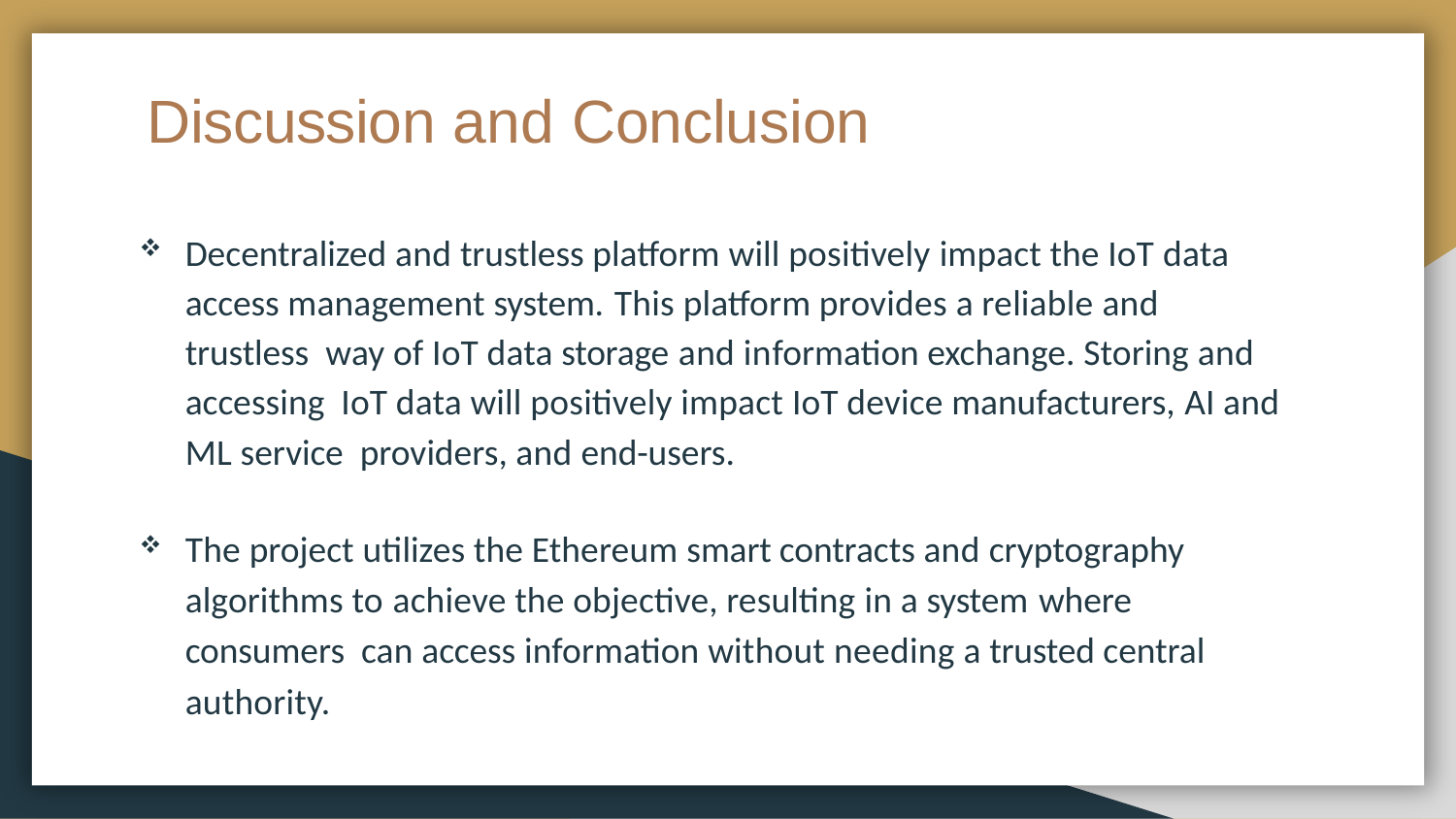

# Discussion and Conclusion
Decentralized and trustless platform will positively impact the IoT data  access management system. This platform provides a reliable and trustless  way of IoT data storage and information exchange. Storing and accessing  IoT data will positively impact IoT device manufacturers, AI and ML service  providers, and end-users.

The project utilizes the Ethereum smart contracts and cryptography  algorithms to achieve the objective, resulting in a system where consumers  can access information without needing a trusted central authority.